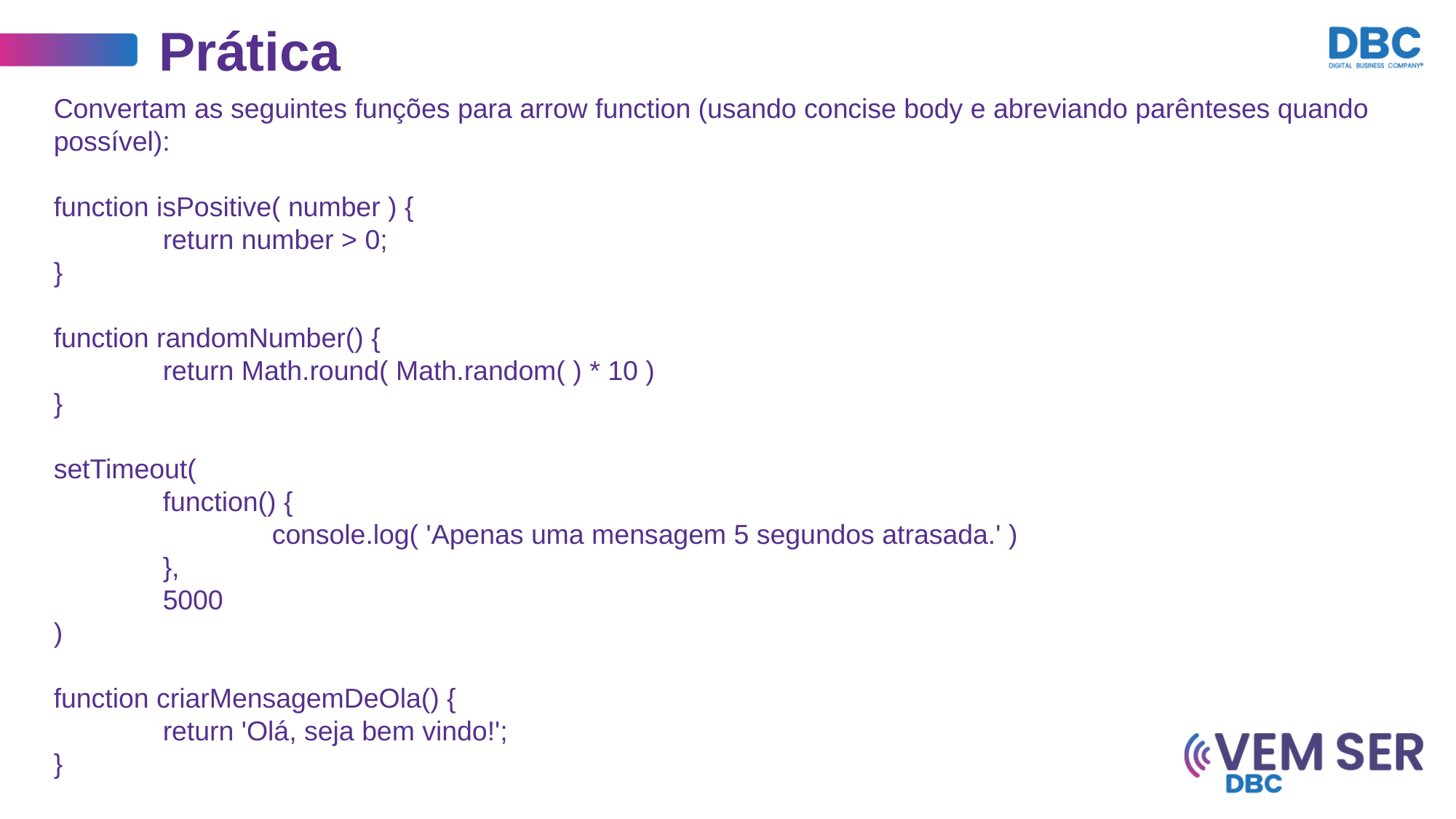

Prática
Convertam as seguintes funções para arrow function (usando concise body e abreviando parênteses quando possível):

function isPositive( number ) {
	return number > 0;
}

function randomNumber() {
	return Math.round( Math.random( ) * 10 )
}

setTimeout(
	function() {
		console.log( 'Apenas uma mensagem 5 segundos atrasada.' )
	},
	5000
)

function criarMensagemDeOla() {
	return 'Olá, seja bem vindo!';
}